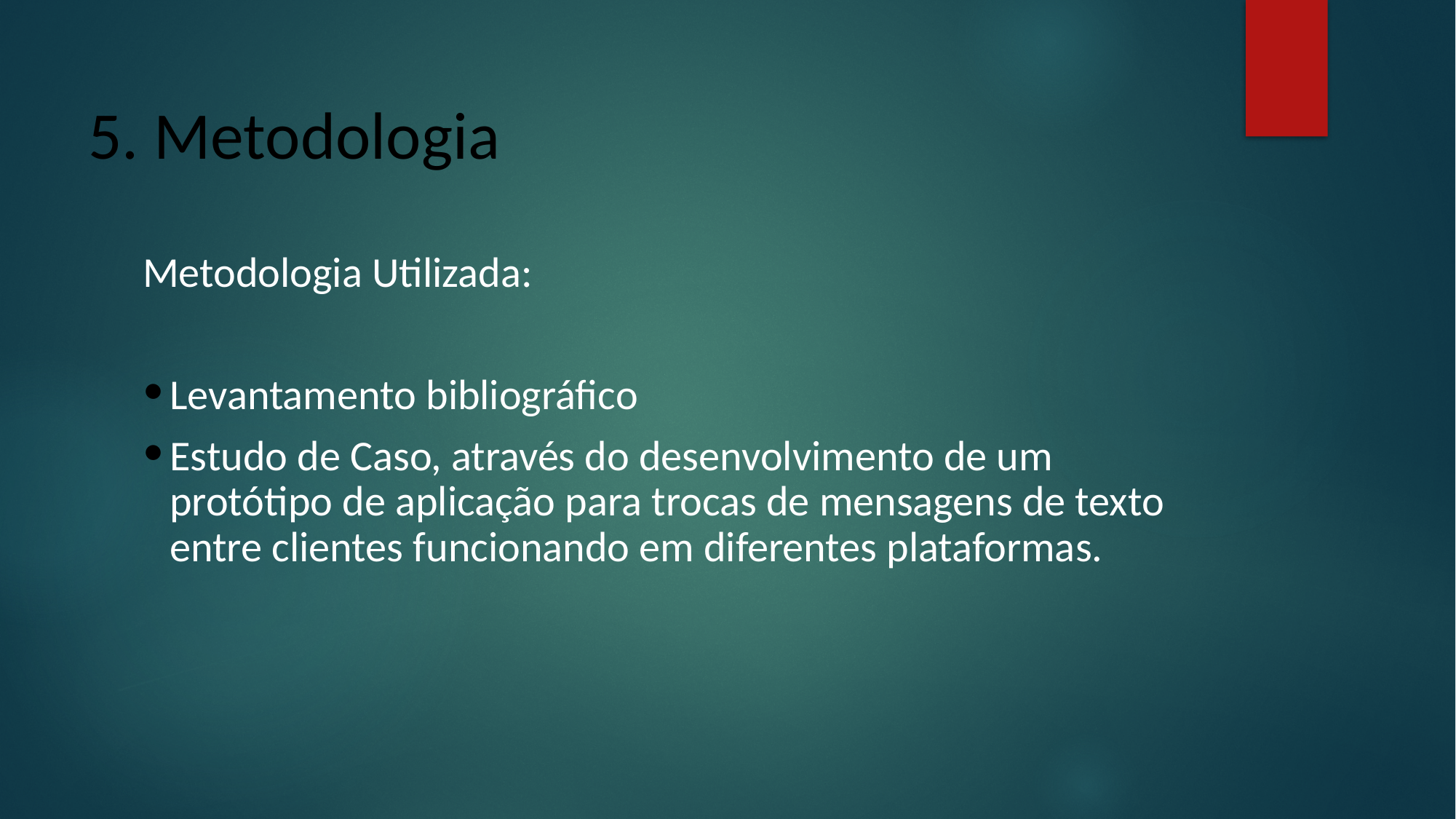

# 5. Metodologia
Metodologia Utilizada:

Levantamento bibliográfico
Estudo de Caso, através do desenvolvimento de um protótipo de aplicação para trocas de mensagens de texto entre clientes funcionando em diferentes plataformas.